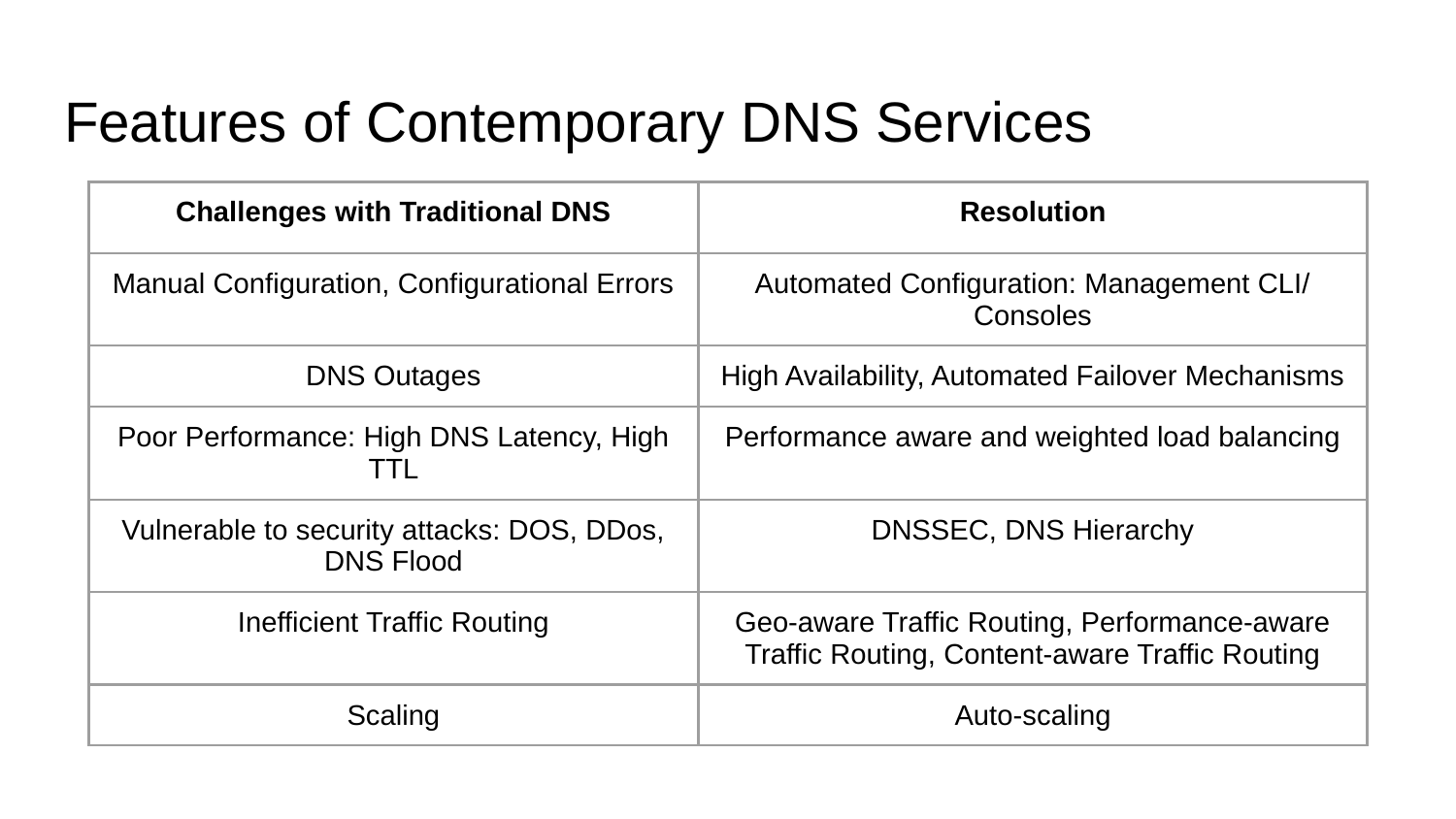

# Features of Contemporary DNS Services

| Challenges with Traditional DNS | Resolution |
| --- | --- |
| Manual Configuration, Configurational Errors | Automated Configuration: Management CLI/ Consoles |
| DNS Outages | High Availability, Automated Failover Mechanisms |
| Poor Performance: High DNS Latency, High TTL | Performance aware and weighted load balancing |
| Vulnerable to security attacks: DOS, DDos, DNS Flood | DNSSEC, DNS Hierarchy |
| Inefficient Traffic Routing | Geo-aware Traffic Routing, Performance-aware Traffic Routing, Content-aware Traffic Routing |
| Scaling | Auto-scaling |